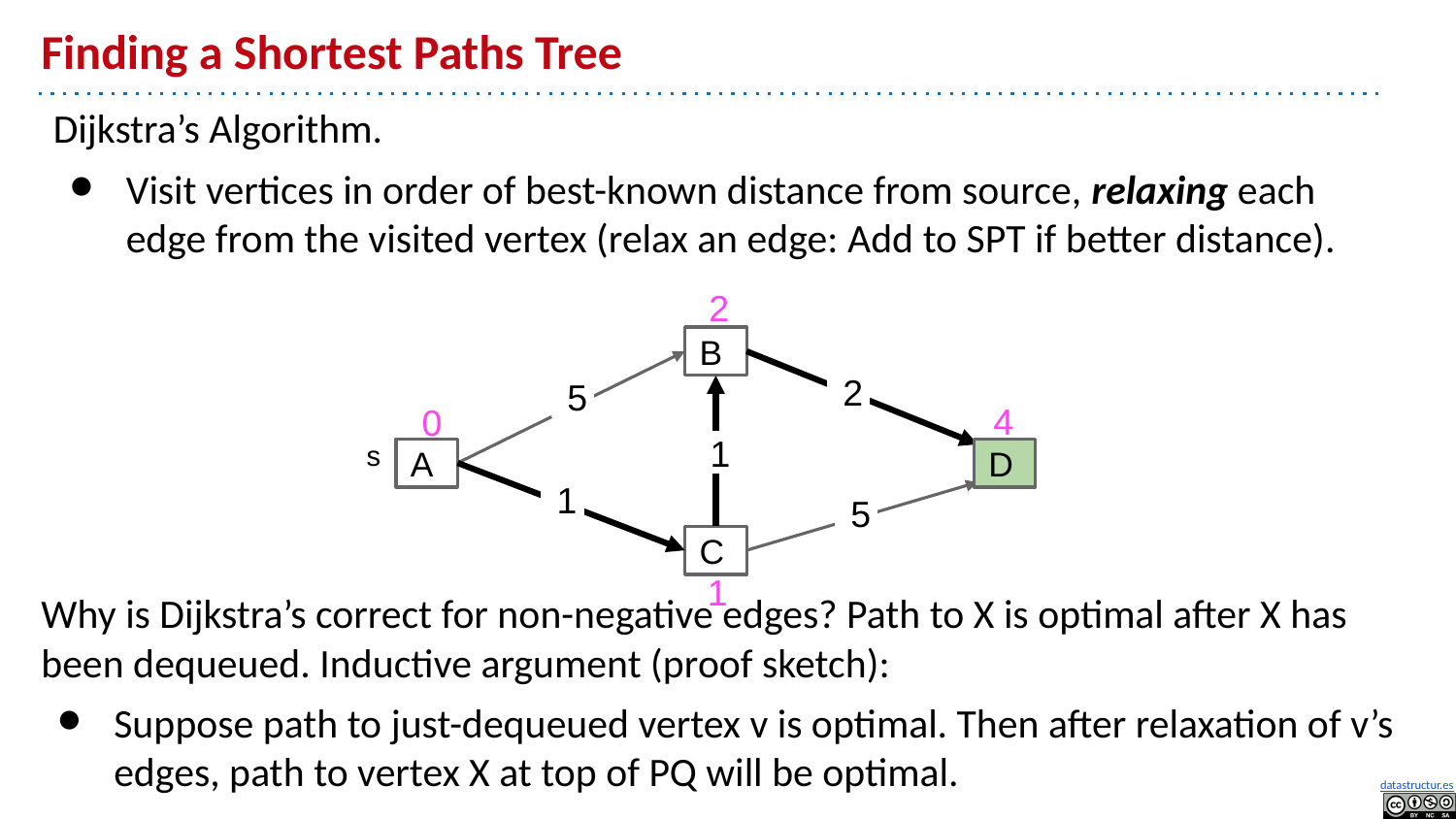

# Finding a Shortest Paths Tree
Dijkstra’s Algorithm.
Visit vertices in order of best-known distance from source, relaxing each edge from the visited vertex (relax an edge: Add to SPT if better distance).
2
B
2
5
4
0
s
1
A
D
1
5
C
1
Why is Dijkstra’s correct for non-negative edges? Path to X is optimal after X has been dequeued. Inductive argument (proof sketch):
Suppose path to just-dequeued vertex v is optimal. Then after relaxation of v’s edges, path to vertex X at top of PQ will be optimal.